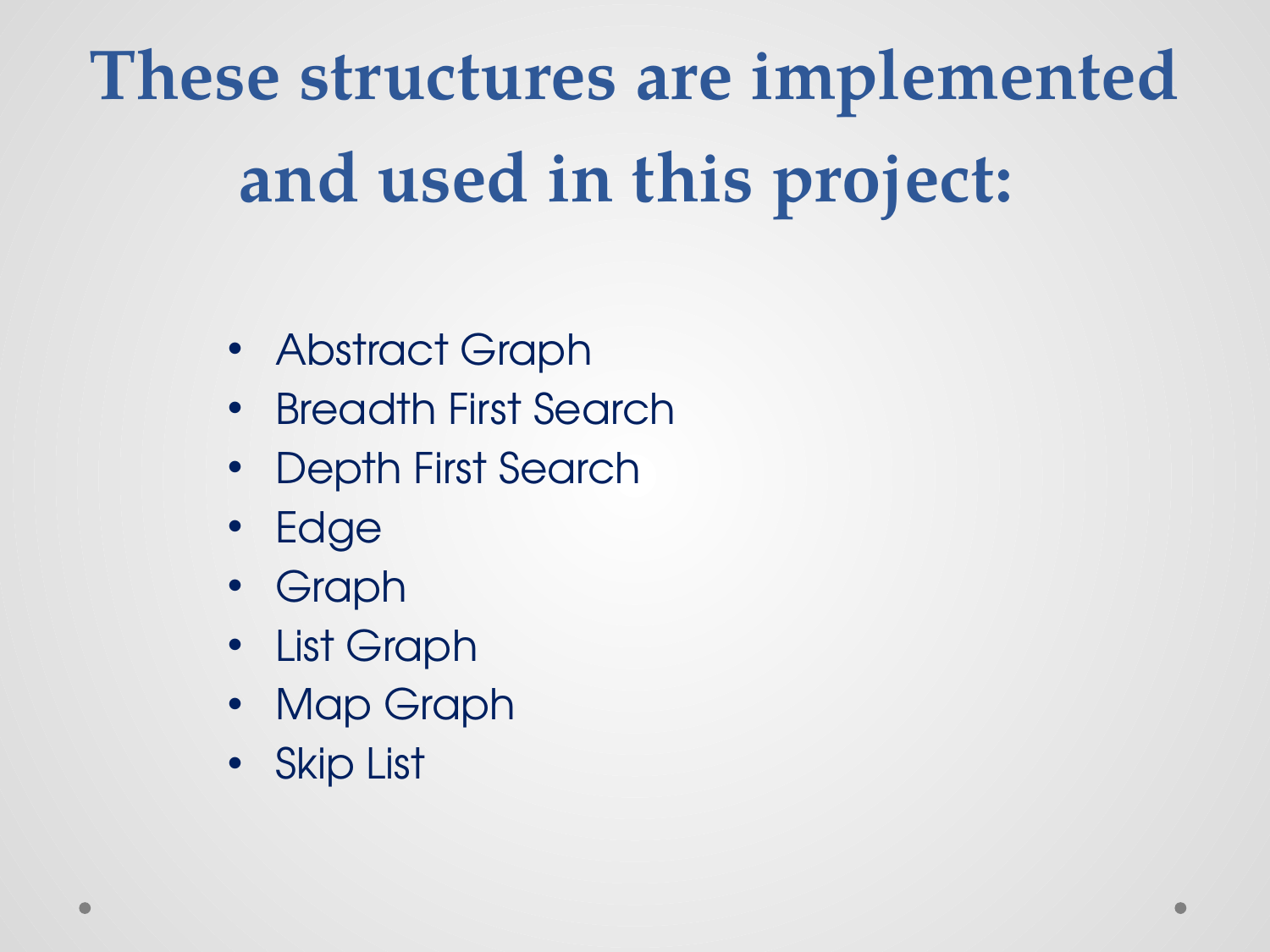

# These structures are implemented and used in this project:
Abstract Graph
Breadth First Search
Depth First Search
Edge
Graph
List Graph
Map Graph
Skip List